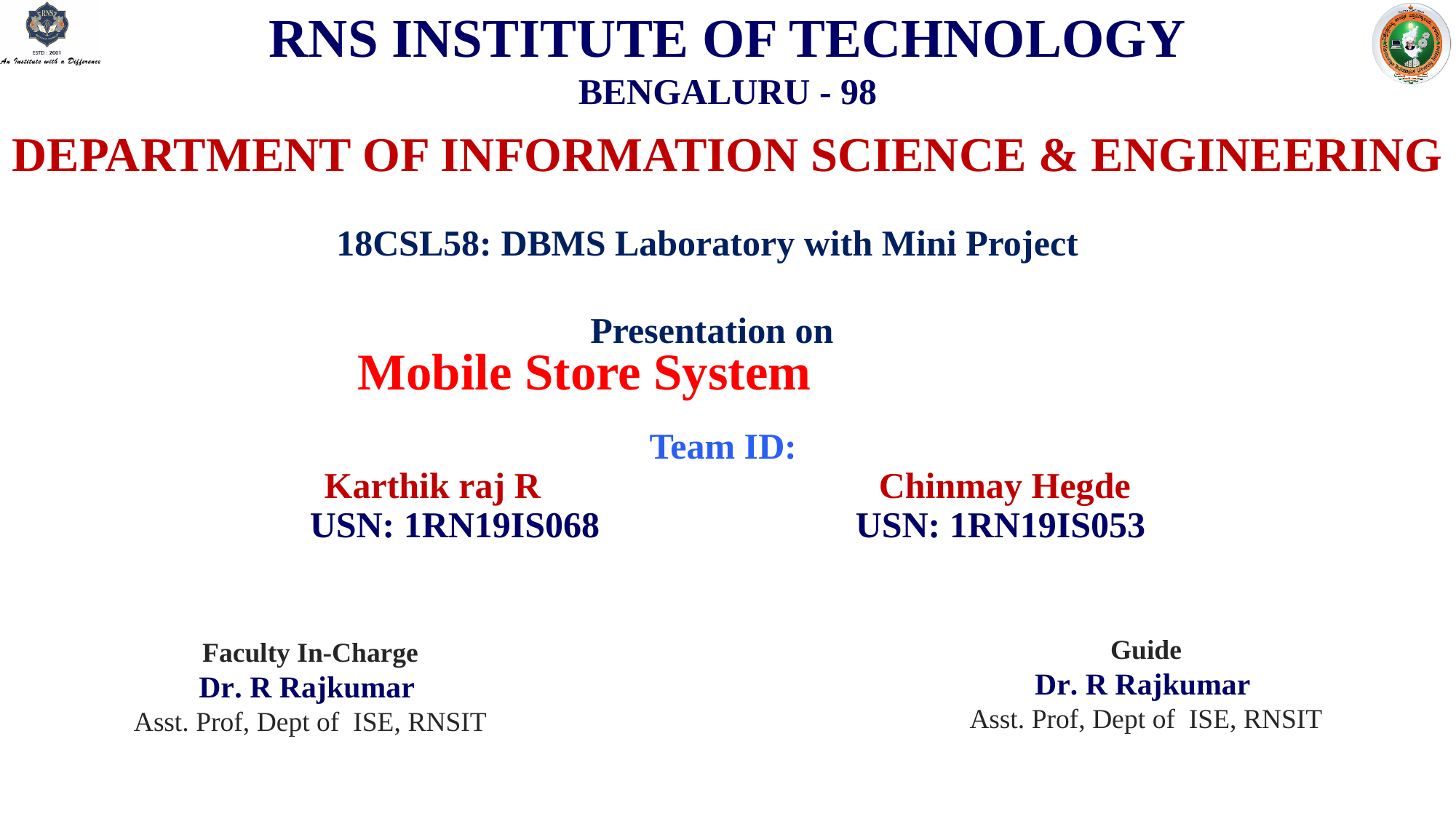

RNS INSTITUTE OF TECHNOLOGY
BENGALURU - 98
DEPARTMENT OF INFORMATION SCIENCE & ENGINEERING
18CSL58: DBMS Laboratory with Mini Project

 Presentation on
# Mobile Store System
Team ID:
Karthik raj R	   		             Chinmay Hegde
USN: 1RN19IS068			USN: 1RN19IS053
Guide
Dr. R Rajkumar
Asst. Prof, Dept of  ISE, RNSIT
Faculty In-Charge
Dr. R Rajkumar
Asst. Prof, Dept of  ISE, RNSIT